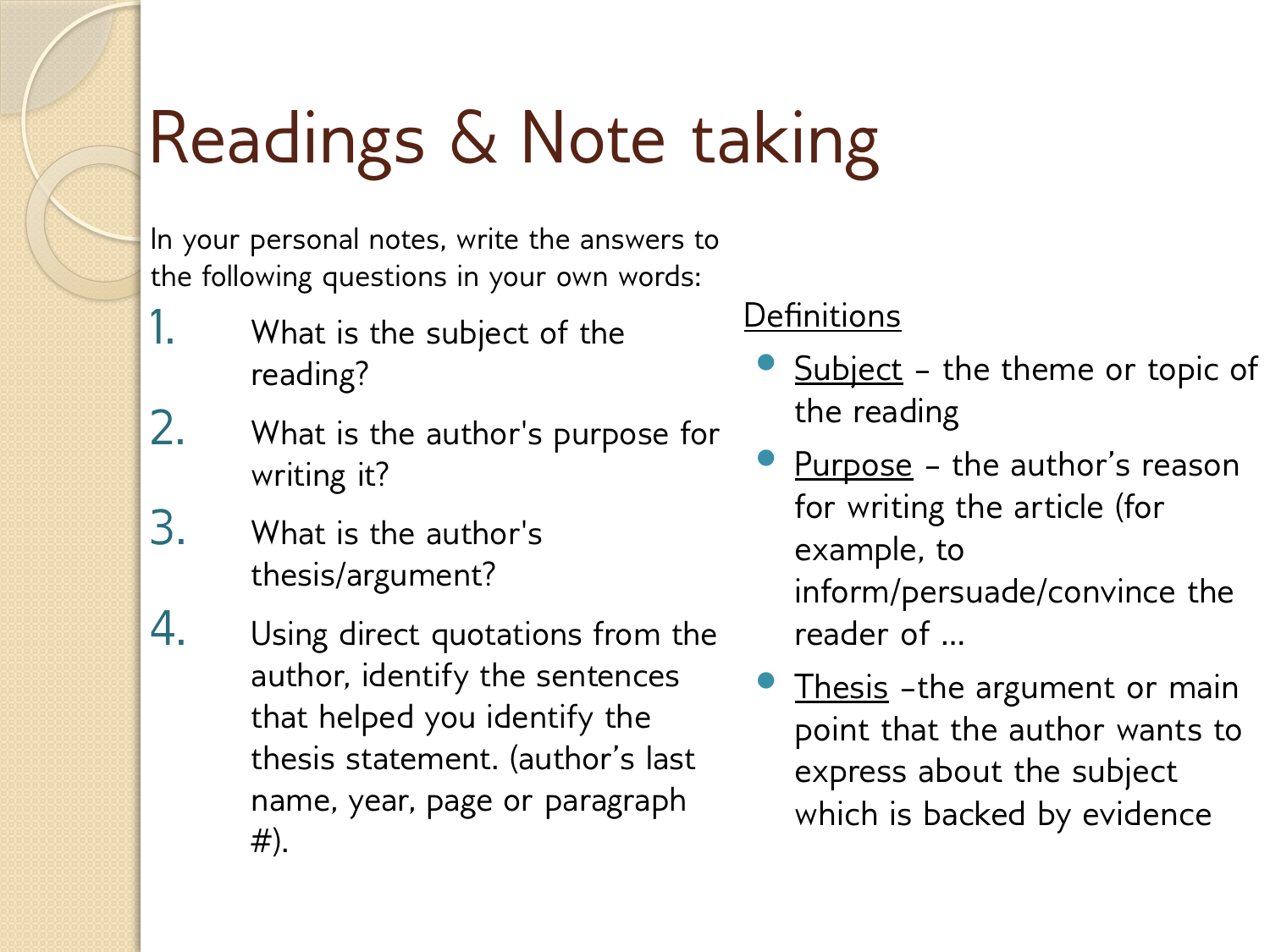

# Readings & Note taking
In your personal notes, write the answers to the following questions in your own words:
What is the subject of the reading?
What is the author's purpose for writing it?
What is the author's thesis/argument?
Using direct quotations from the author, identify the sentences that helped you identify the thesis statement. (author’s last name, year, page or paragraph #).

Definitions
Subject – the theme or topic of the reading
Purpose – the author’s reason for writing the article (for example, to inform/persuade/convince the reader of …
Thesis –the argument or main point that the author wants to express about the subject which is backed by evidence